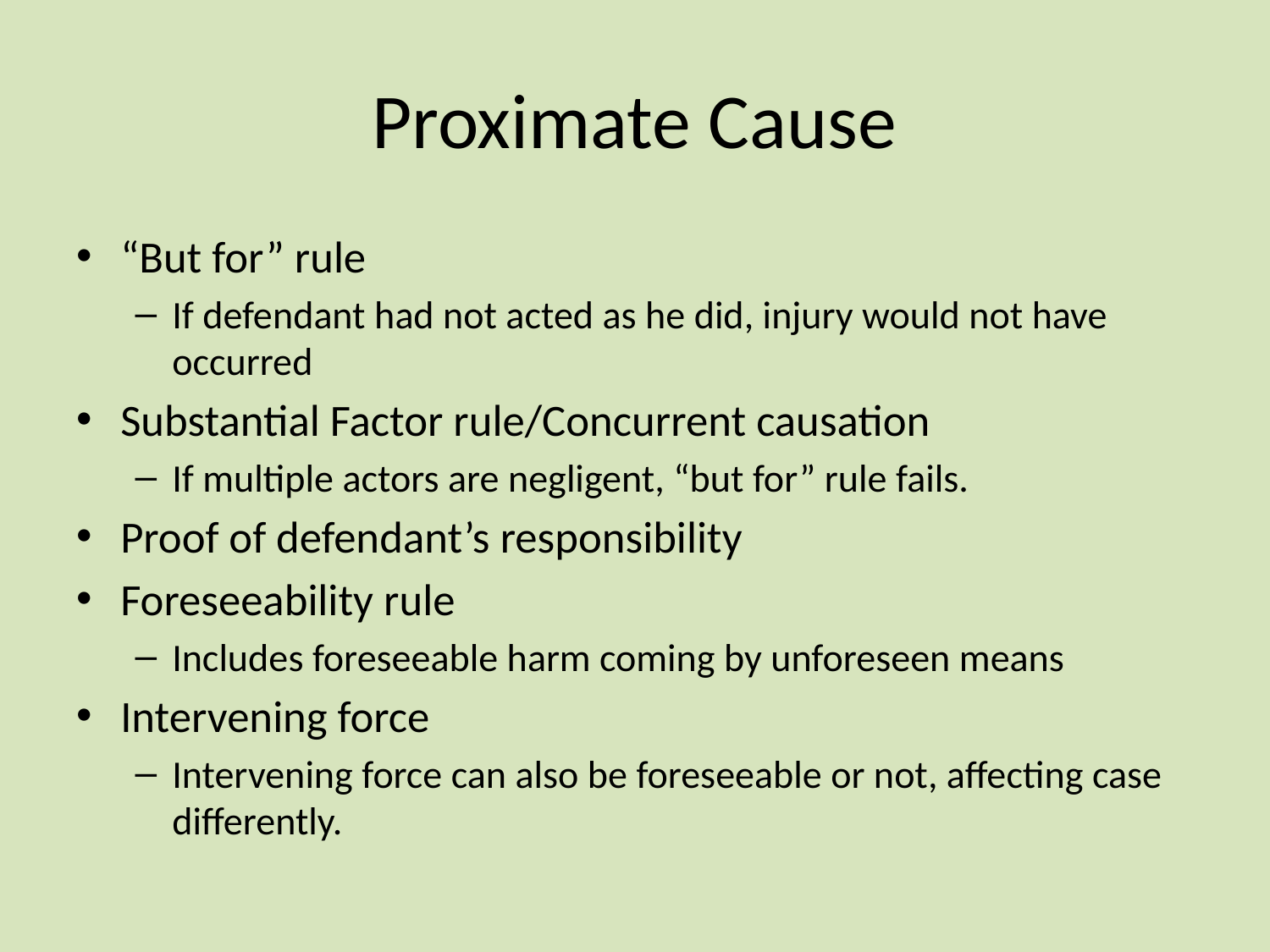

# Proximate Cause
“But for” rule
If defendant had not acted as he did, injury would not have occurred
Substantial Factor rule/Concurrent causation
If multiple actors are negligent, “but for” rule fails.
Proof of defendant’s responsibility
Foreseeability rule
Includes foreseeable harm coming by unforeseen means
Intervening force
Intervening force can also be foreseeable or not, affecting case differently.